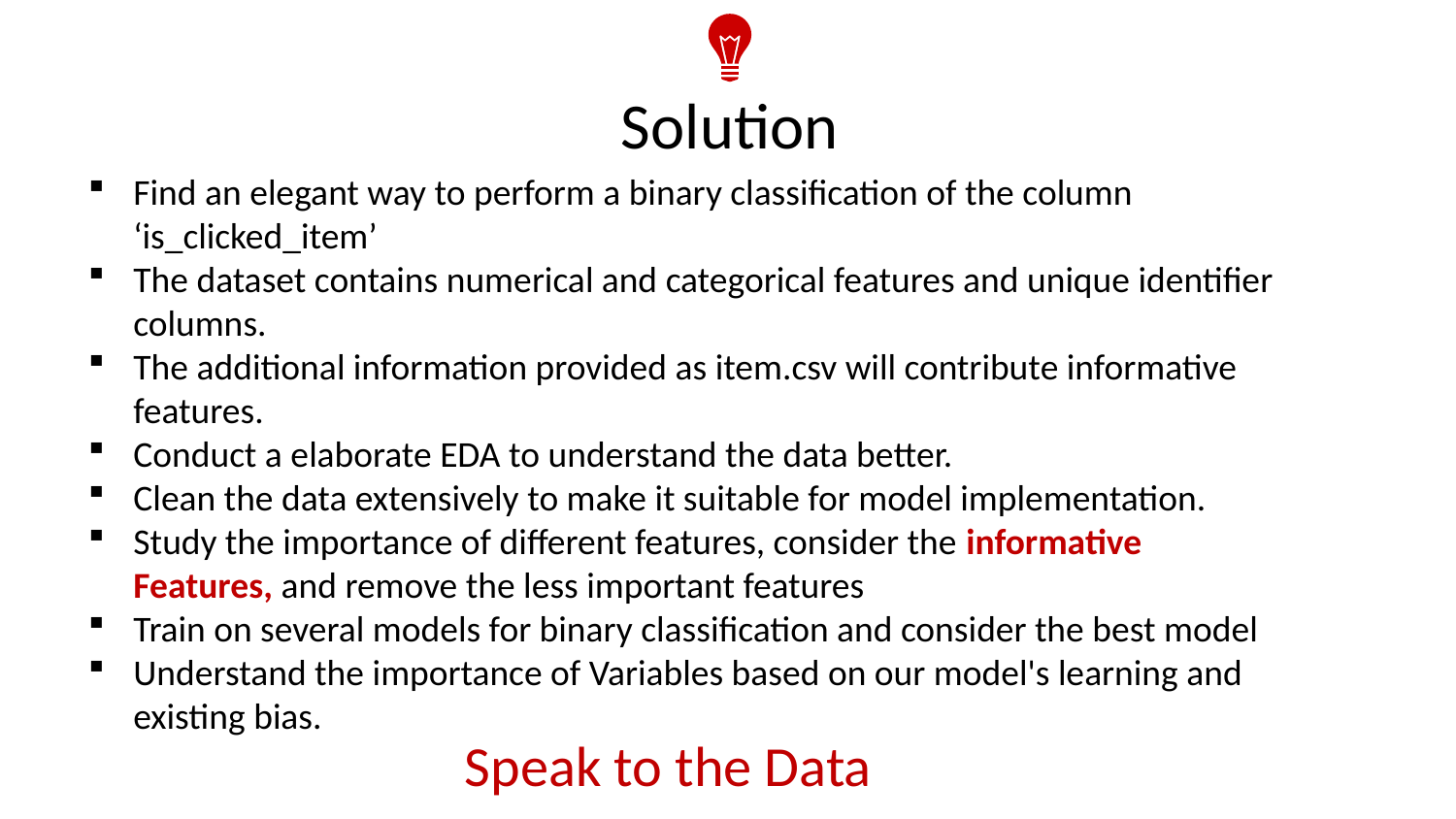

Solution
Find an elegant way to perform a binary classification of the column ‘is_clicked_item’
The dataset contains numerical and categorical features and unique identifier columns.
The additional information provided as item.csv will contribute informative features.
Conduct a elaborate EDA to understand the data better.
Clean the data extensively to make it suitable for model implementation.
Study the importance of different features, consider the informative Features, and remove the less important features
Train on several models for binary classification and consider the best model
Understand the importance of Variables based on our model's learning and existing bias.

Speak to the Data